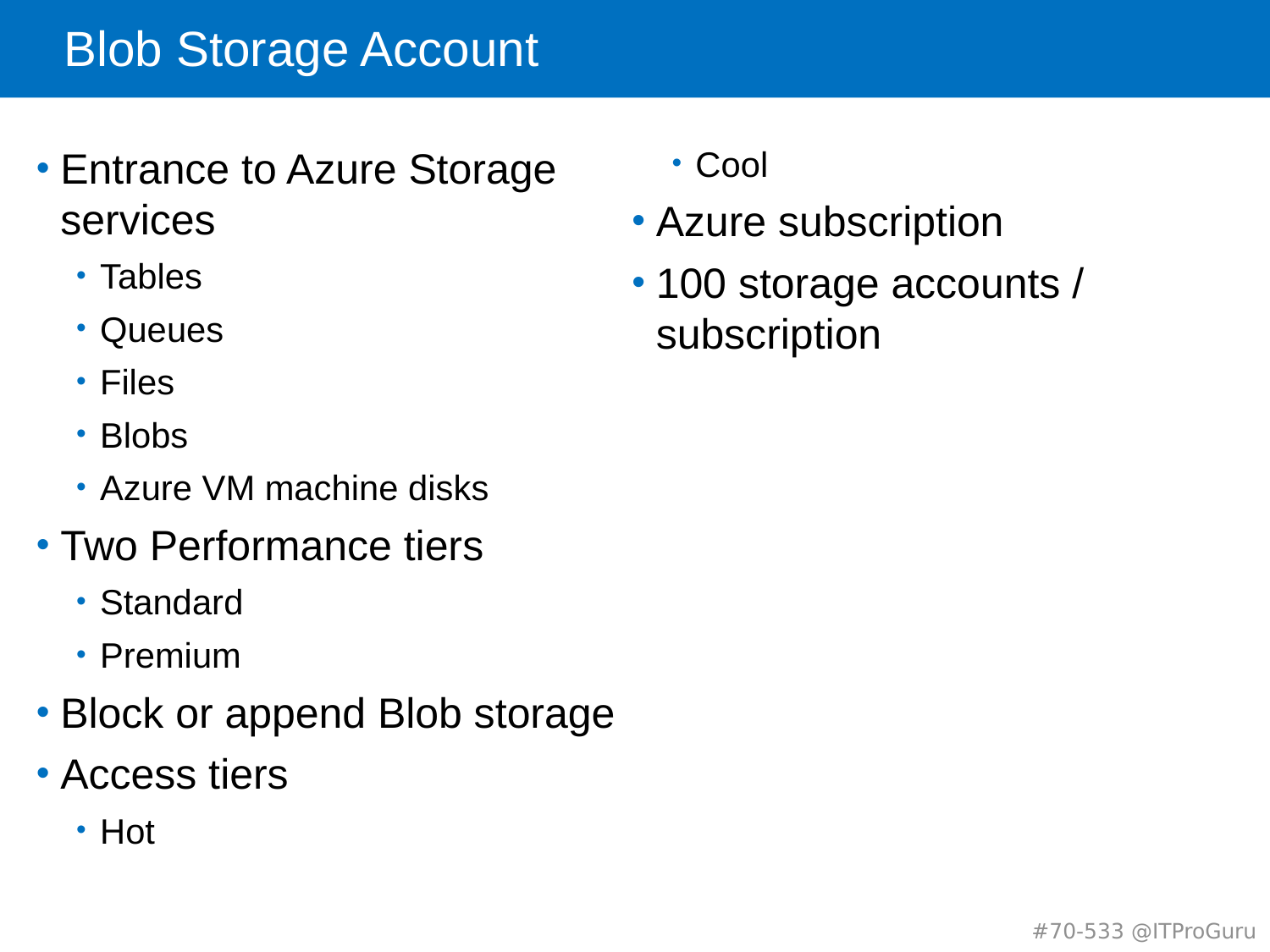

# Blob Storage Account
Entrance to Azure Storage services
Tables
Queues
Files
Blobs
Azure VM machine disks
Two Performance tiers
Standard
Premium
Block or append Blob storage
Access tiers
Hot
Cool
Azure subscription
100 storage accounts / subscription